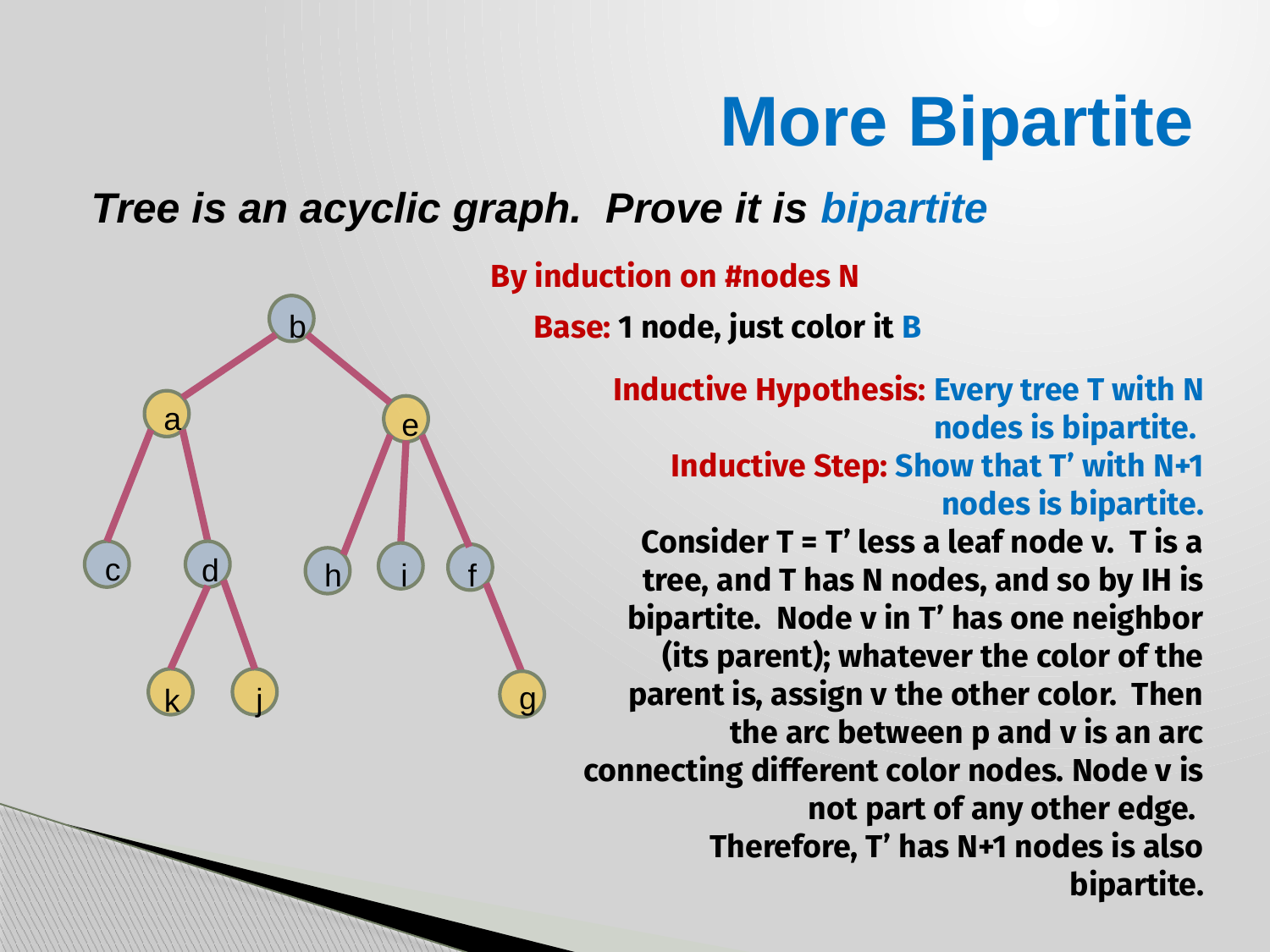

# More Bipartite
Tree is an acyclic graph.  Prove it is bipartite

By induction on #nodes N

b

a

e

c
d

f
h
i

g
j
k
Base: 1 node, just color it B
Inductive Hypothesis: Every tree T with N nodes is bipartite.
Inductive Step: Show that T’ with N+1 nodes is bipartite.
Consider T = T’ less a leaf node v.  T is a tree, and T has N nodes, and so by IH is bipartite.  Node v in T’ has one neighbor (its parent); whatever the color of the parent is, assign v the other color.  Then the arc between p and v is an arc connecting different color nodes. Node v is not part of any other edge.
Therefore, T’ has N+1 nodes is also bipartite.